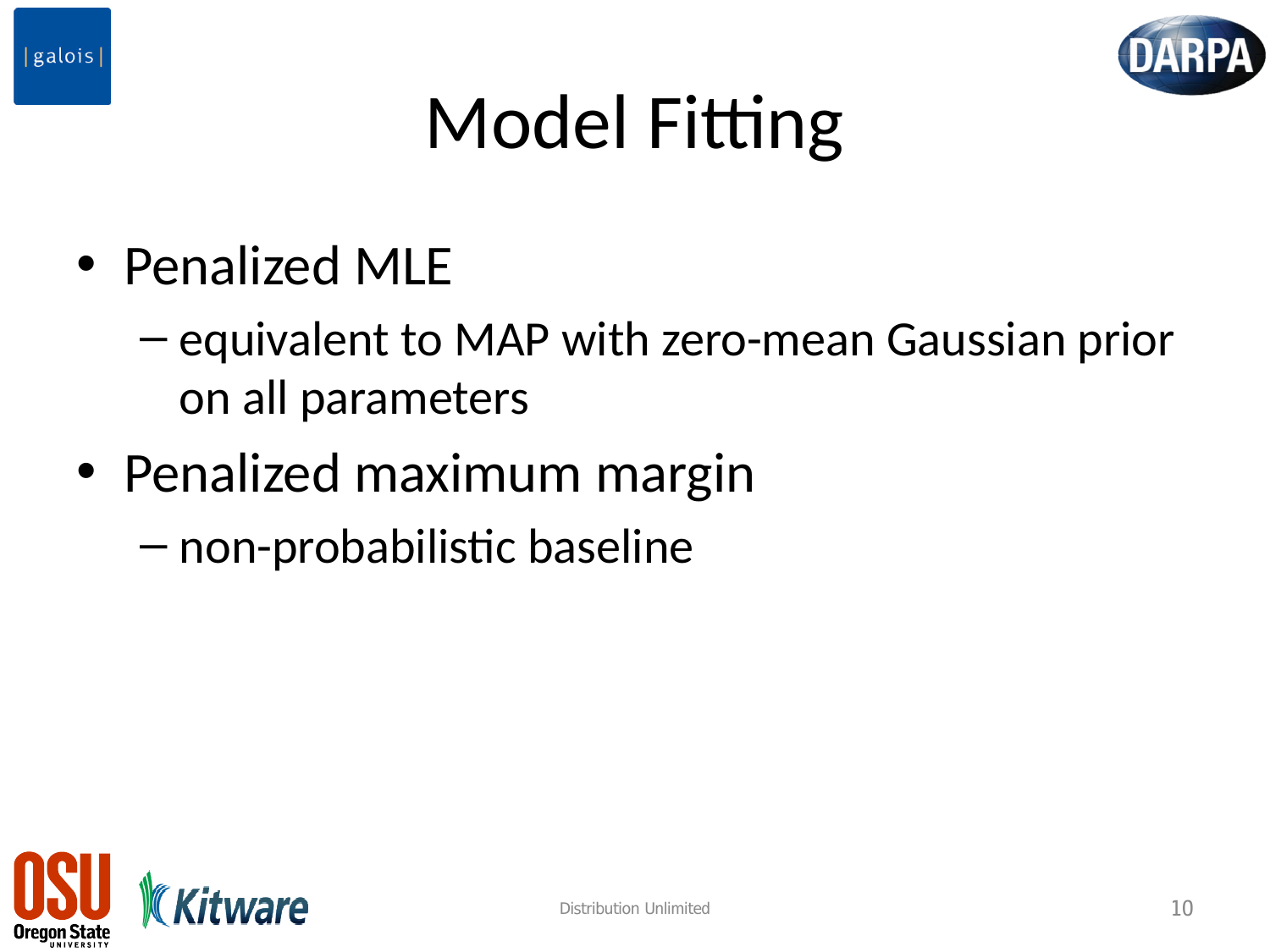

# Model Fitting
Penalized MLE
equivalent to MAP with zero-mean Gaussian prior on all parameters
Penalized maximum margin
non-probabilistic baseline
Distribution Unlimited
10